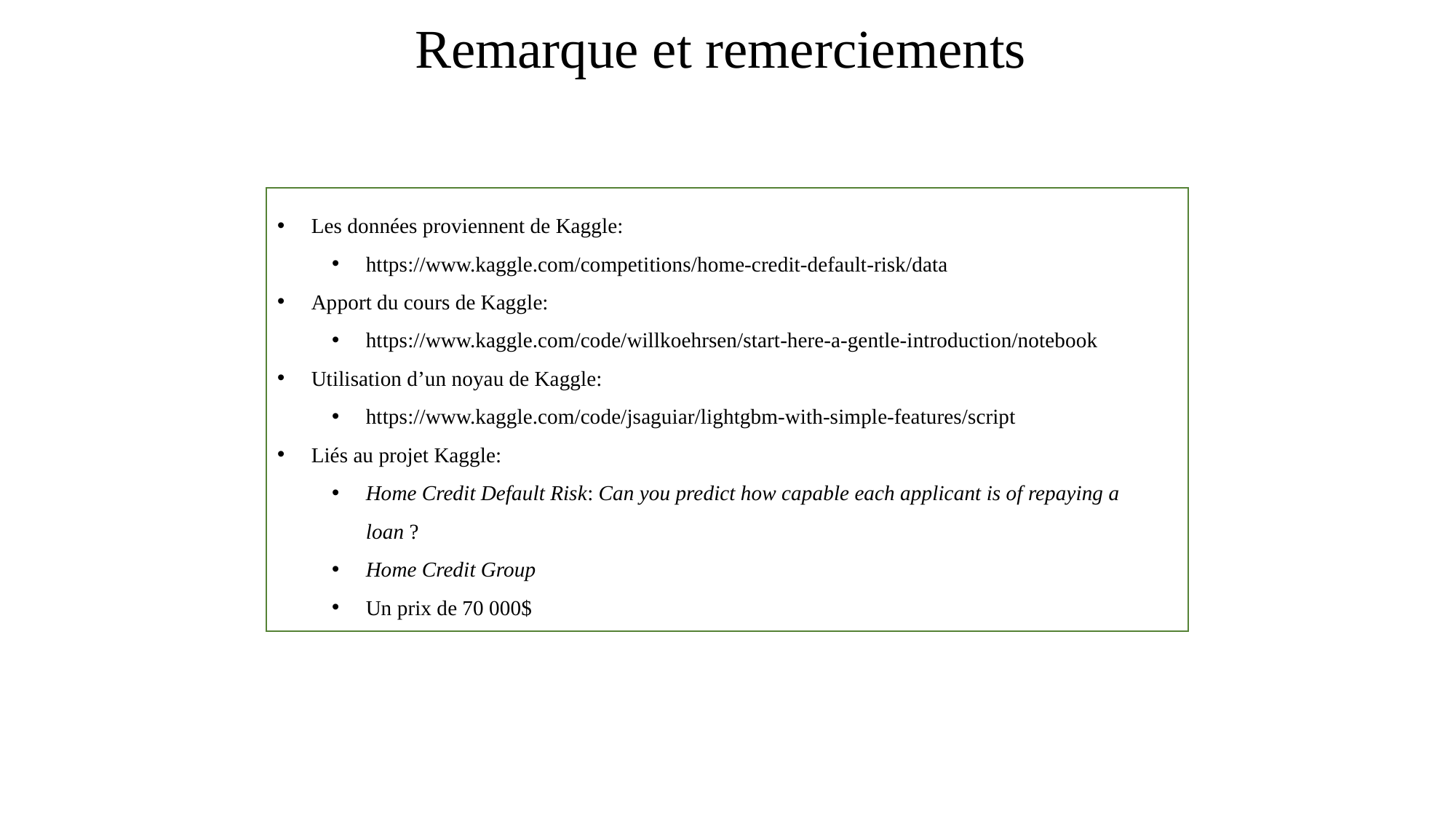

# Remarque et remerciements
Les données proviennent de Kaggle:
https://www.kaggle.com/competitions/home-credit-default-risk/data
Apport du cours de Kaggle:
https://www.kaggle.com/code/willkoehrsen/start-here-a-gentle-introduction/notebook
Utilisation d’un noyau de Kaggle:
https://www.kaggle.com/code/jsaguiar/lightgbm-with-simple-features/script
Liés au projet Kaggle:
Home Credit Default Risk: Can you predict how capable each applicant is of repaying a loan ?
Home Credit Group
Un prix de 70 000$